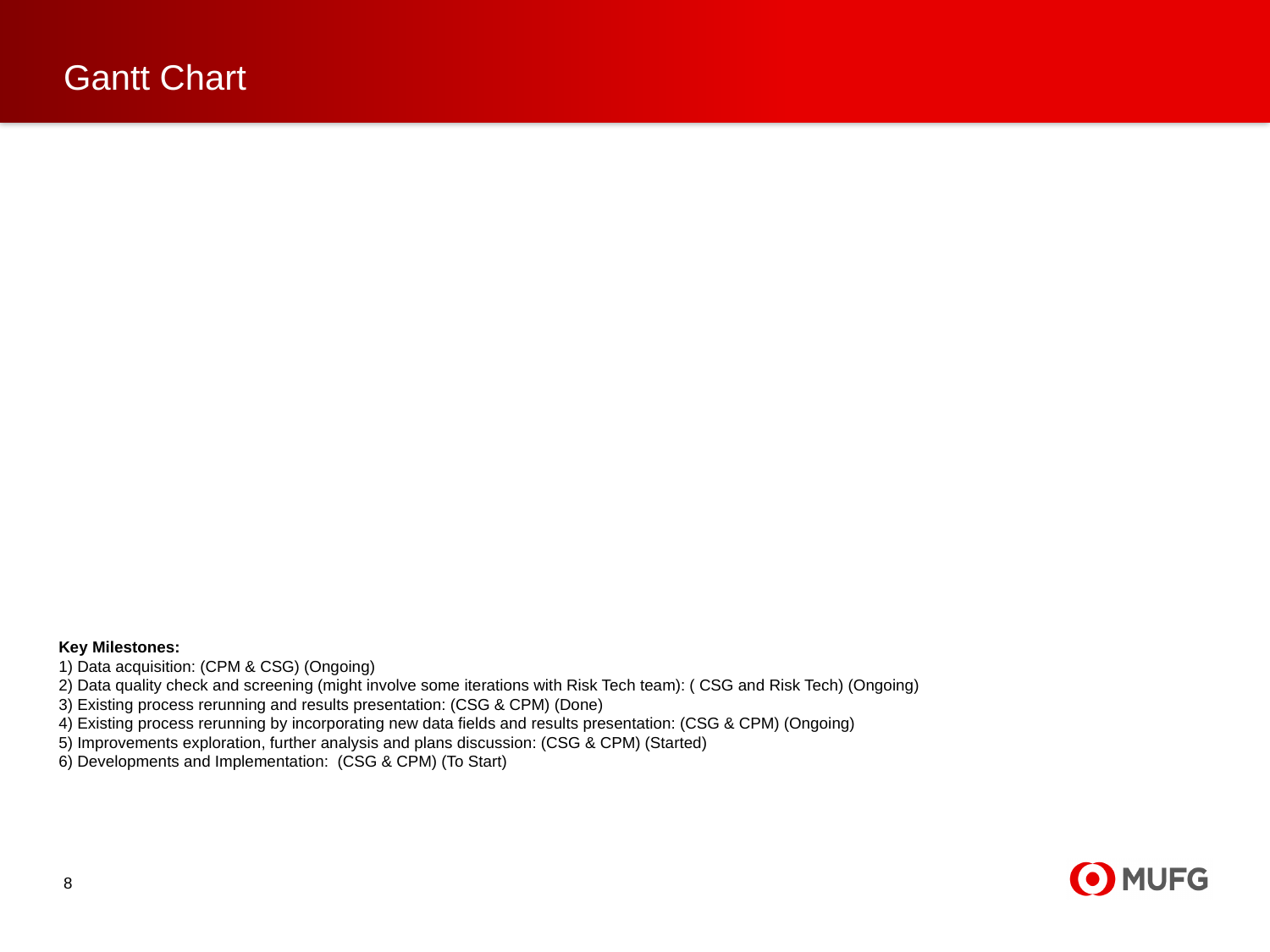

# Gantt Chart

Key Milestones:
1) Data acquisition: (CPM & CSG) (Ongoing)
2) Data quality check and screening (might involve some iterations with Risk Tech team): ( CSG and Risk Tech) (Ongoing)
3) Existing process rerunning and results presentation: (CSG & CPM) (Done)
4) Existing process rerunning by incorporating new data fields and results presentation: (CSG & CPM) (Ongoing)
5) Improvements exploration, further analysis and plans discussion: (CSG & CPM) (Started)
6) Developments and Implementation:  (CSG & CPM) (To Start)

8